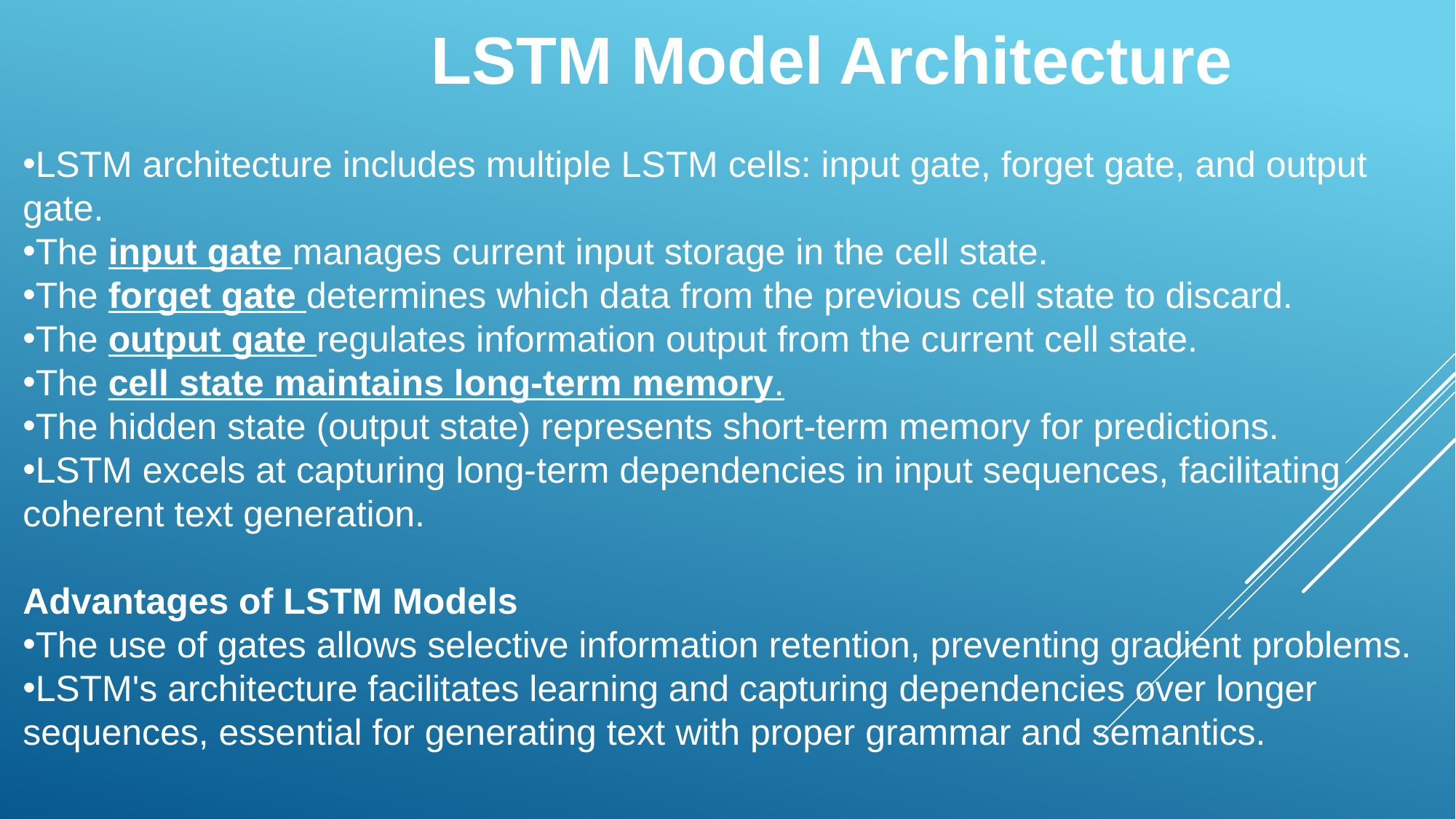

LSTM Model Architecture

LSTM architecture includes multiple LSTM cells: input gate, forget gate, and output gate.
The input gate manages current input storage in the cell state.
The forget gate determines which data from the previous cell state to discard.
The output gate regulates information output from the current cell state.
The cell state maintains long-term memory.
The hidden state (output state) represents short-term memory for predictions.
LSTM excels at capturing long-term dependencies in input sequences, facilitating coherent text generation.

Advantages of LSTM Models
The use of gates allows selective information retention, preventing gradient problems.
LSTM's architecture facilitates learning and capturing dependencies over longer sequences, essential for generating text with proper grammar and semantics.